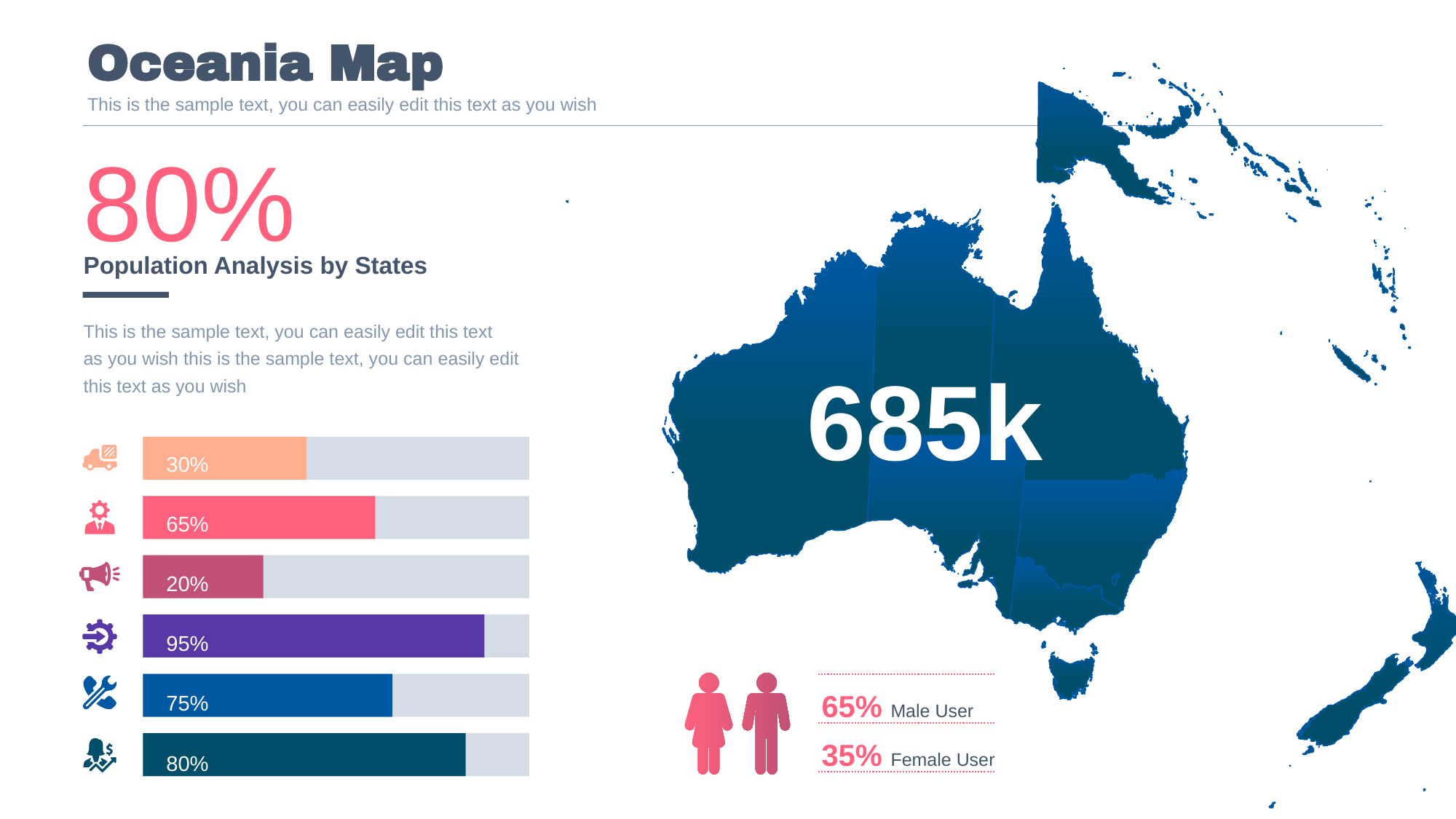

# Oceania Map

This is the sample text, you can easily edit this text as you wish
80%
Population Analysis by States

This is the sample text, you can easily edit this text
as you wish this is the sample text, you can easily edit this text as you wish

685k
30%
65%
20%
95%
75%
80%

65% Male User
35% Female User